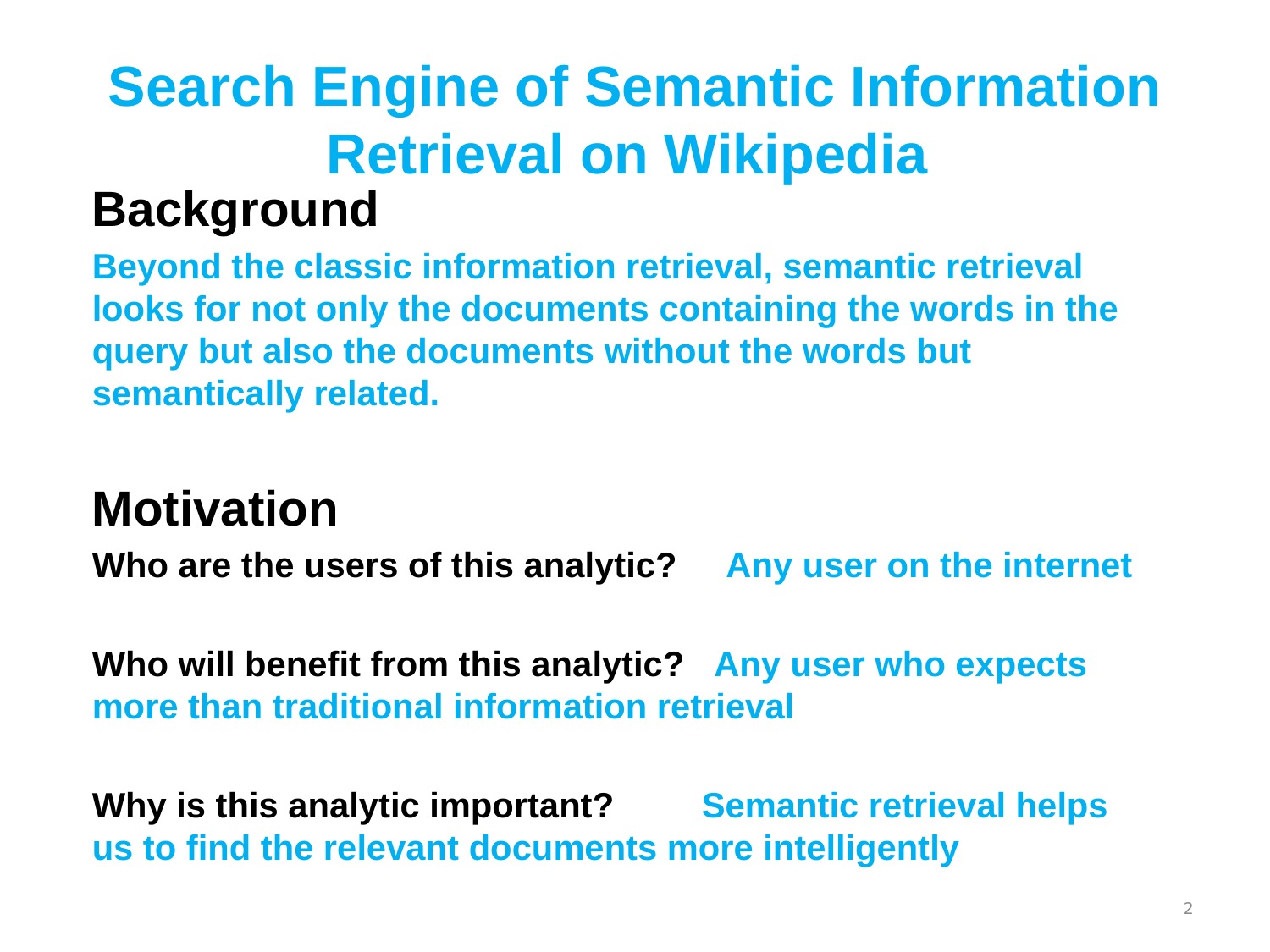

# Search Engine of Semantic Information Retrieval on Wikipedia

Background
Beyond the classic information retrieval, semantic retrieval looks for not only the documents containing the words in the query but also the documents without the words but semantically related.

Motivation
Who are the users of this analytic?     Any user on the internet

Who will benefit from this analytic?   Any user who expects more than traditional information retrieval

Why is this analytic important?         Semantic retrieval helps us to find the relevant documents more intelligently

2